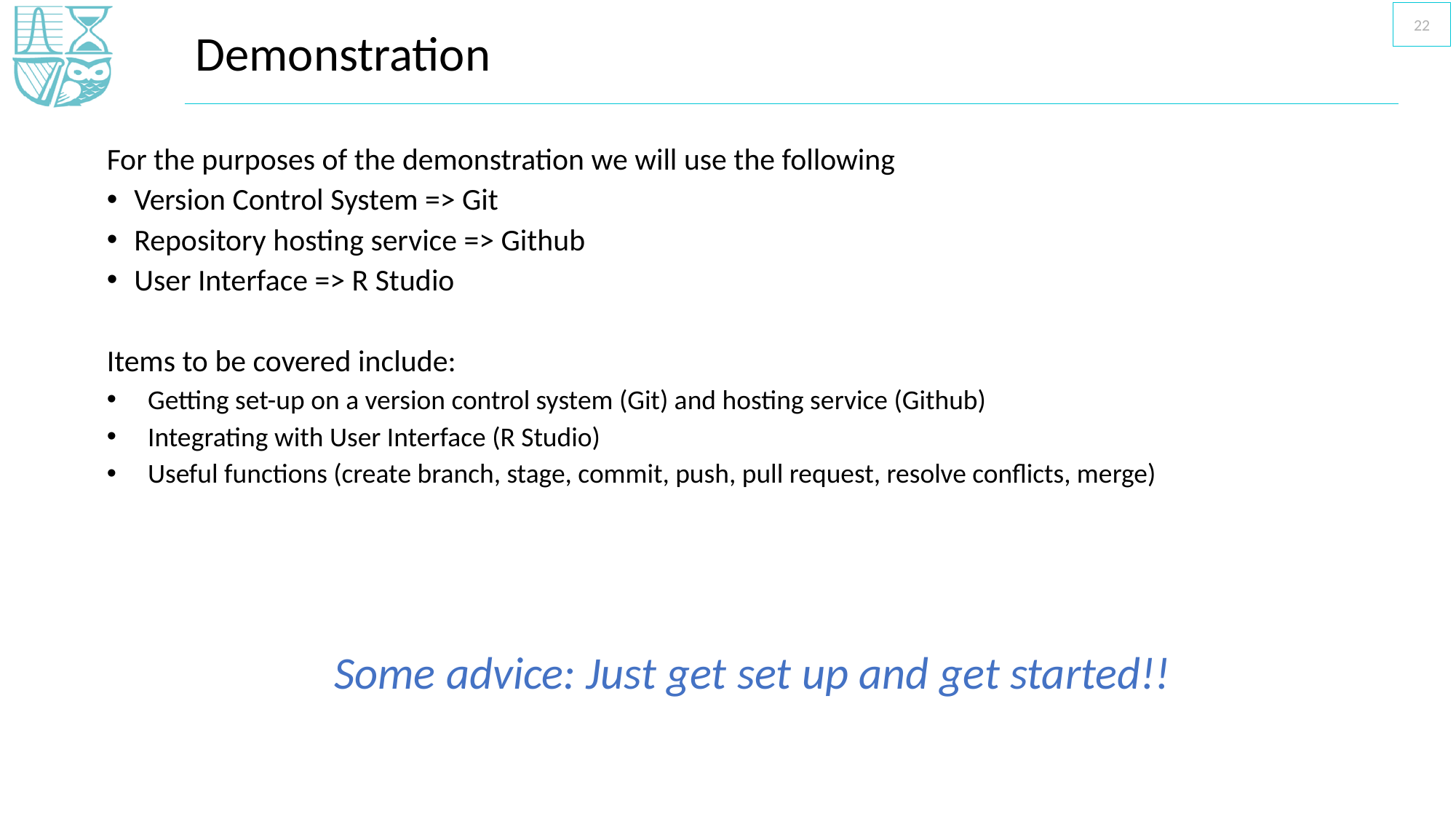

22
# Demonstration
For the purposes of the demonstration we will use the following
Version Control System => Git
Repository hosting service => Github
User Interface => R Studio

Items to be covered include:
Getting set-up on a version control system (Git) and hosting service (Github)
Integrating with User Interface (R Studio)
Useful functions (create branch, stage, commit, push, pull request, resolve conflicts, merge)

Some advice: Just get set up and get started!!